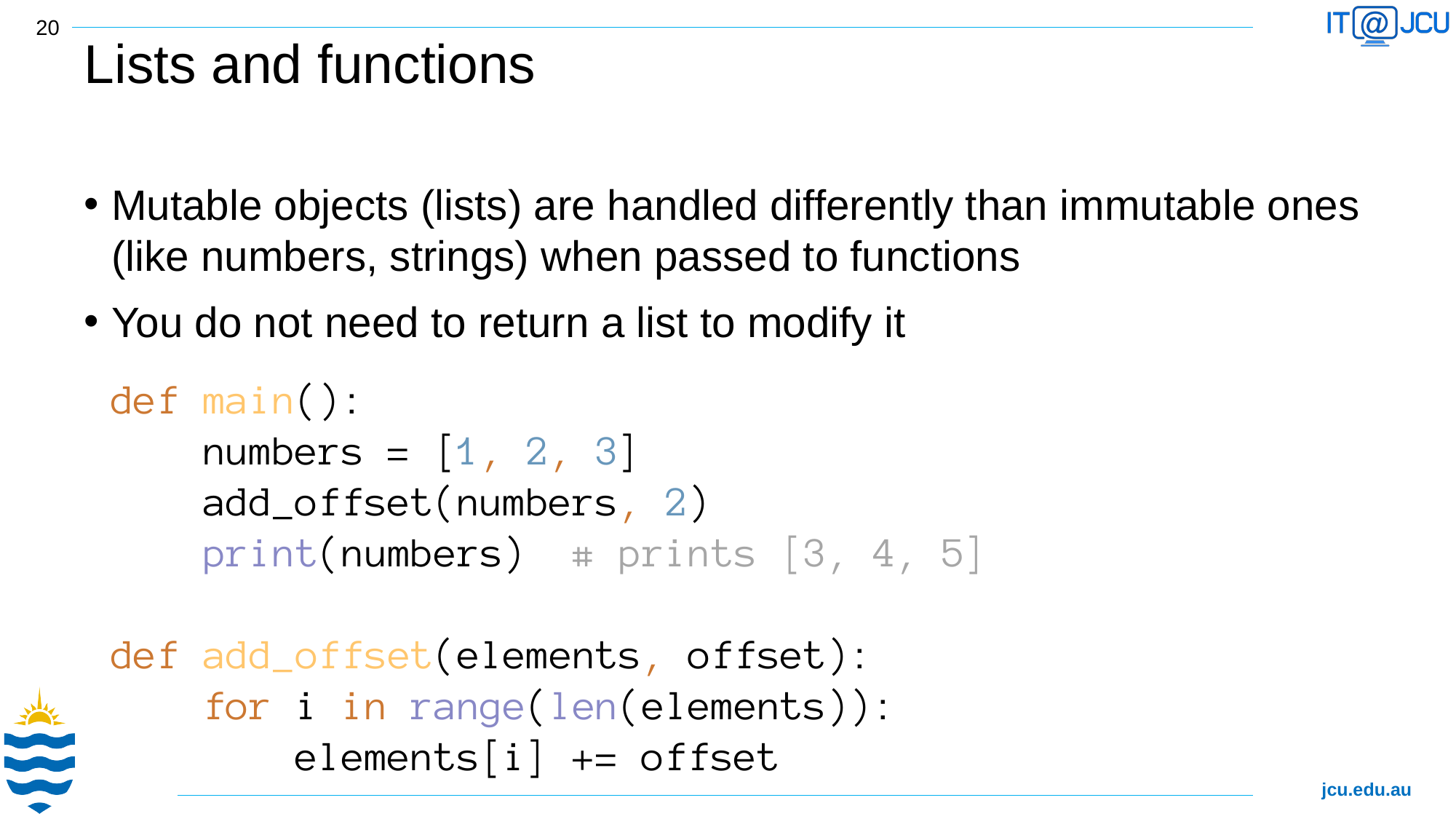

20
# Lists and functions
Mutable objects (lists) are handled differently than immutable ones (like numbers, strings) when passed to functions
You do not need to return a list to modify it
def main():
    numbers = [1, 2, 3]
    add_offset(numbers, 2)
    print(numbers)  # prints [3, 4, 5]
def add_offset(elements, offset):
    for i in range(len(elements)):
        elements[i] += offset